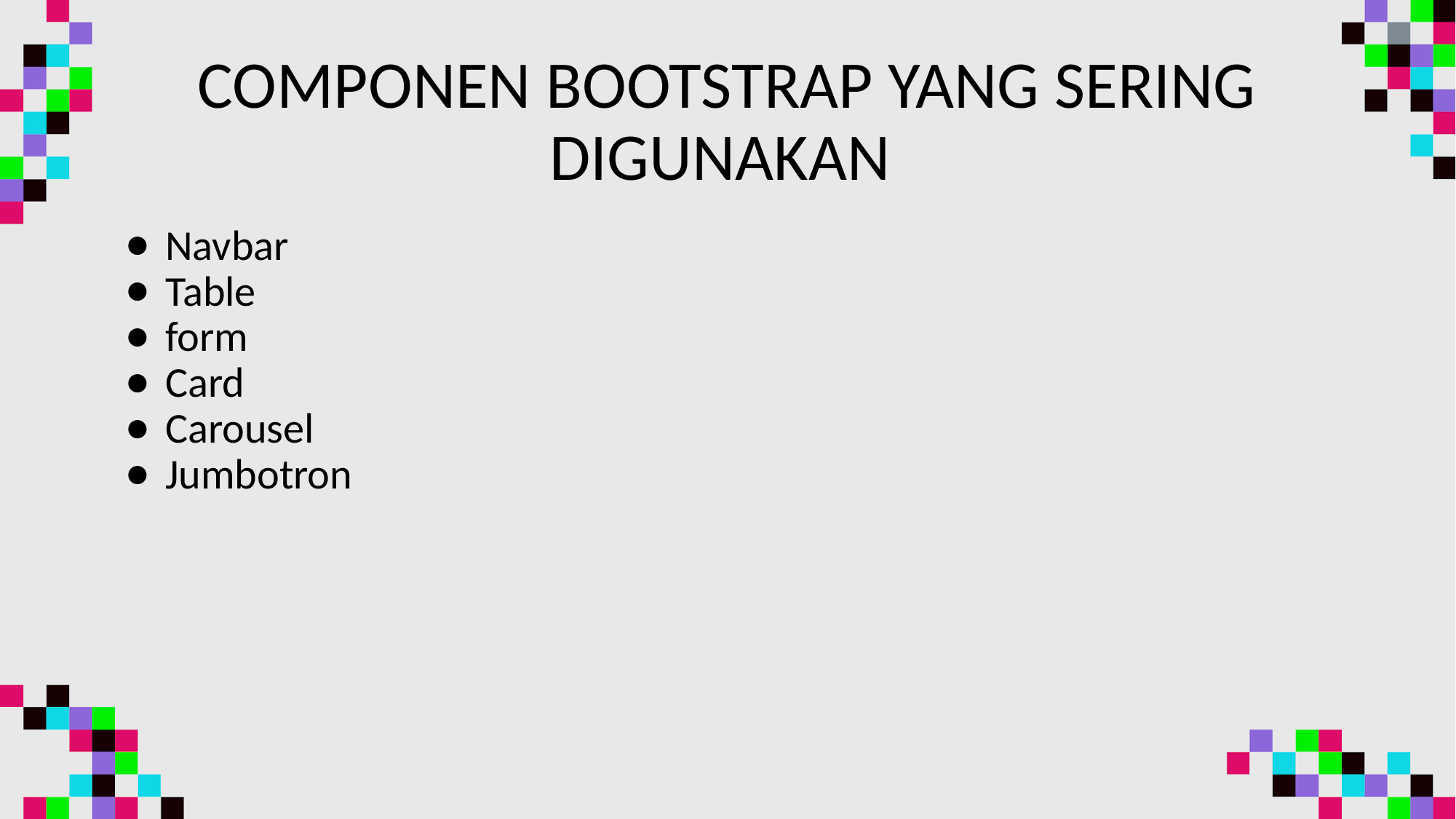

# COMPONEN BOOTSTRAP YANG SERING DIGUNAKAN
Navbar
Table
form
Card
Carousel
Jumbotron